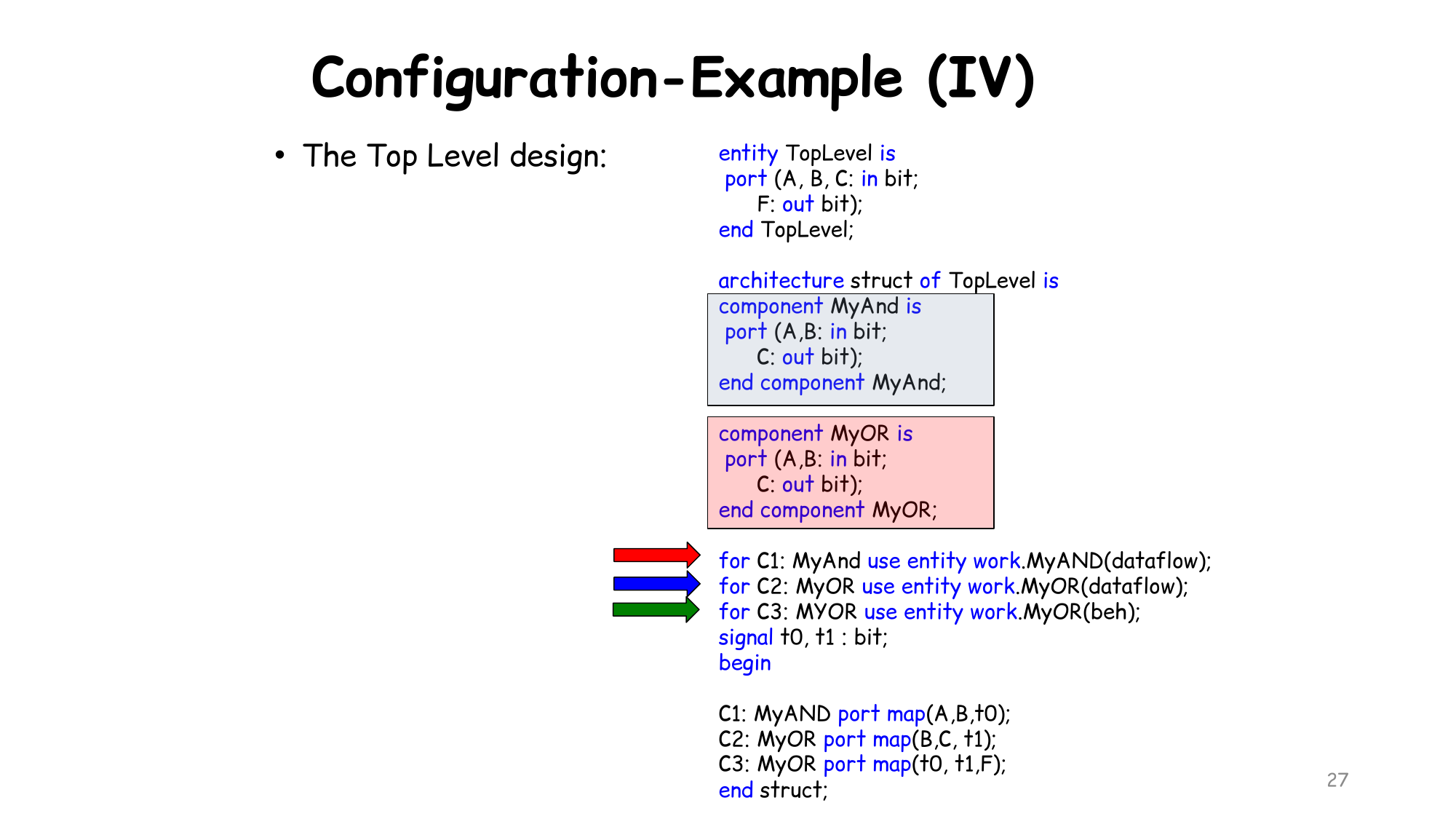

# Configuration-Example (IV)
entity TopLevel is
 port (A, B, C: in bit;
      F: out bit);
end TopLevel;

architecture struct of TopLevel is
component MyAnd is
 port (A,B: in bit;
      C: out bit);
end component MyAnd;

component MyOR is
 port (A,B: in bit;
      C: out bit);
end component MyOR;

for C1: MyAnd use entity work.MyAND(dataflow);
for C2: MyOR use entity work.MyOR(dataflow);
for C3: MYOR use entity work.MyOR(beh);
signal t0, t1 : bit;
begin

C1: MyAND port map(A,B,t0);
C2: MyOR port map(B,C, t1);
C3: MyOR port map(t0, t1,F);
end struct;

The Top Level design:

27